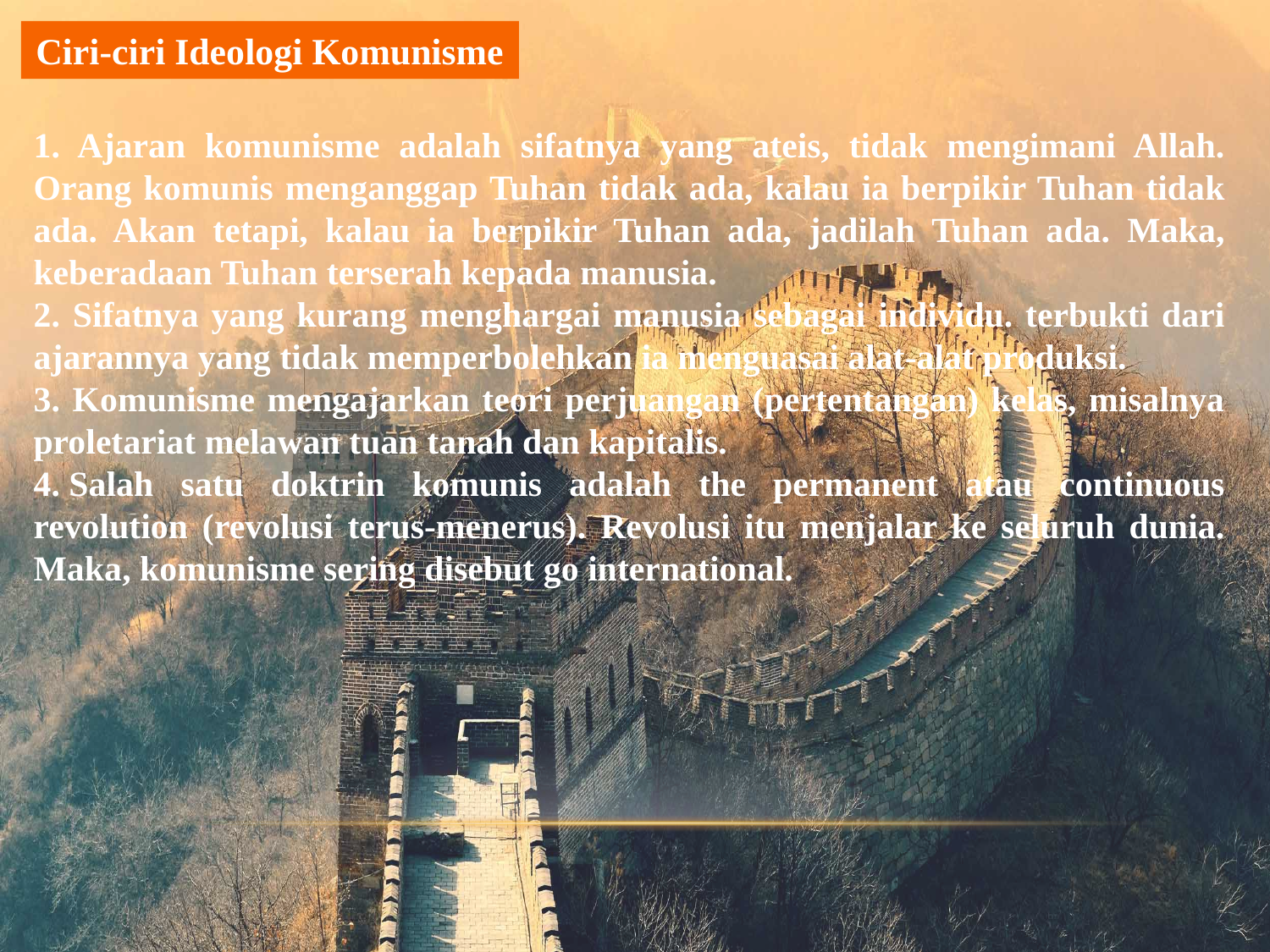

Ciri-ciri Ideologi Komunisme
1. Ajaran komunisme adalah sifatnya yang ateis, tidak mengimani Allah. Orang komunis menganggap Tuhan tidak ada, kalau ia berpikir Tuhan tidak ada. Akan tetapi, kalau ia berpikir Tuhan ada, jadilah Tuhan ada. Maka, keberadaan Tuhan terserah kepada manusia.
2. Sifatnya yang kurang menghargai manusia sebagai individu. terbukti dari ajarannya yang tidak memperbolehkan ia menguasai alat-alat produksi.
3. Komunisme mengajarkan teori perjuangan (pertentangan) kelas, misalnya proletariat melawan tuan tanah dan kapitalis.
4. Salah satu doktrin komunis adalah the permanent atau continuous revolution (revolusi terus-menerus). Revolusi itu menjalar ke seluruh dunia. Maka, komunisme sering disebut go international.